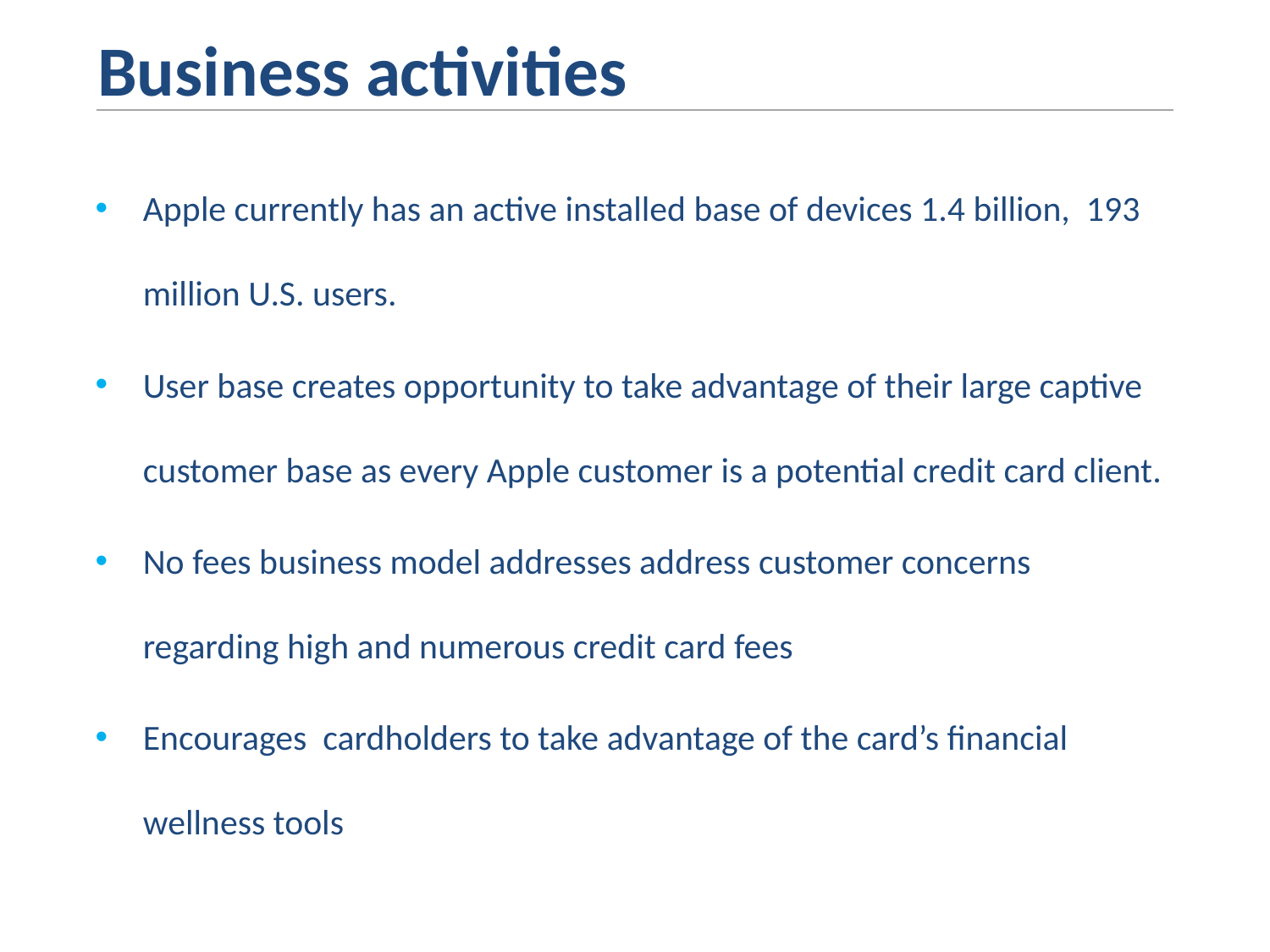

Business activities
Apple currently has an active installed base of devices 1.4 billion,  193 million U.S. users.
User base creates opportunity to take advantage of their large captive customer base as every Apple customer is a potential credit card client.
No fees business model addresses address customer concerns regarding high and numerous credit card fees
Encourages  cardholders to take advantage of the card’s financial wellness tools